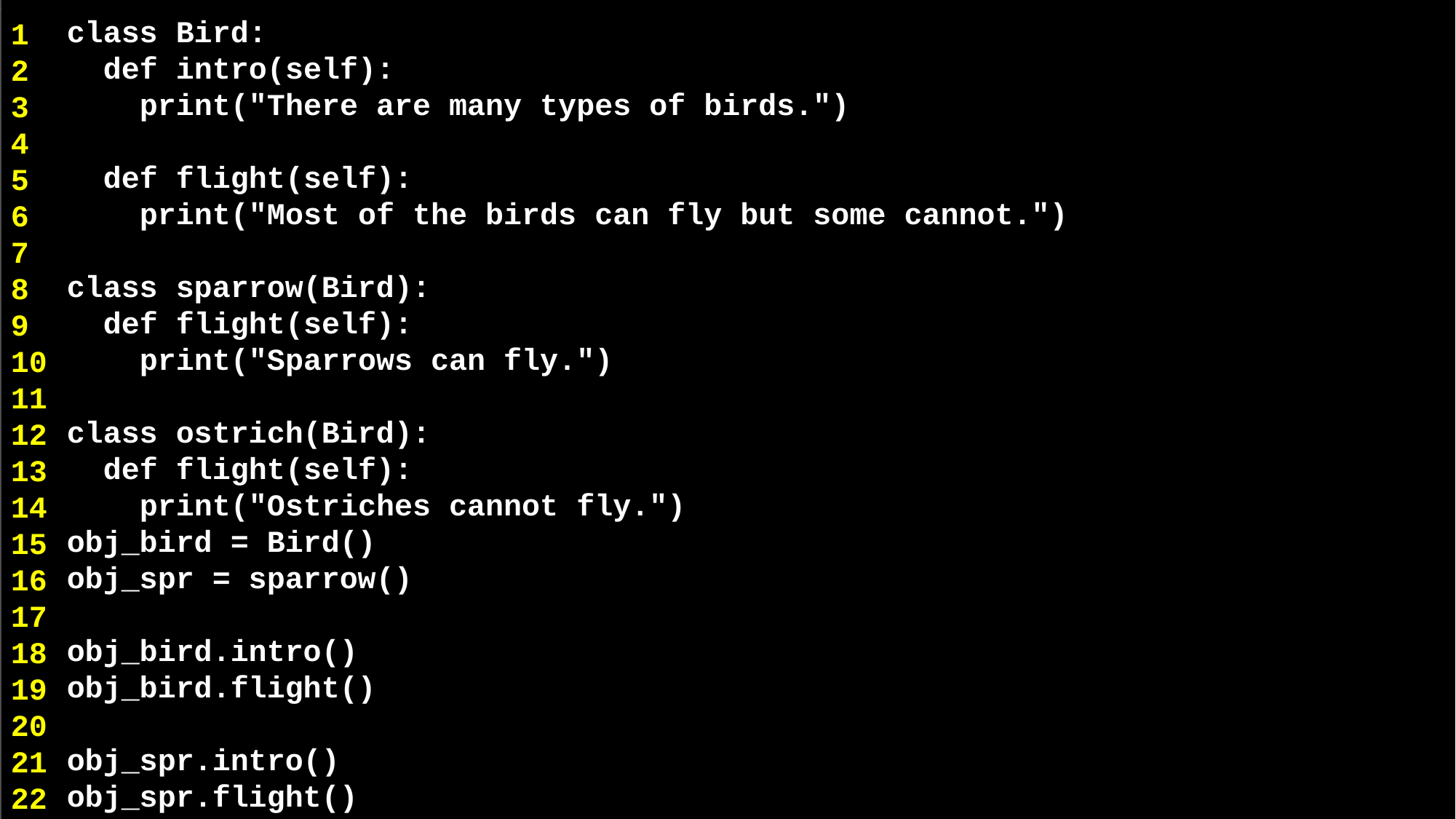

class Bird:
  def intro(self):
    print("There are many types of birds.")

  def flight(self):
    print("Most of the birds can fly but some cannot.")

class sparrow(Bird):
  def flight(self):
    print("Sparrows can fly.")

class ostrich(Bird):
  def flight(self):
    print("Ostriches cannot fly.")
obj_bird = Bird()
obj_spr = sparrow()

obj_bird.intro()
obj_bird.flight()

obj_spr.intro()
obj_spr.flight()

1
2
3
4
5
6
7
8
9
10
11
12
13
14
15
16
17
18
19
20
21
22